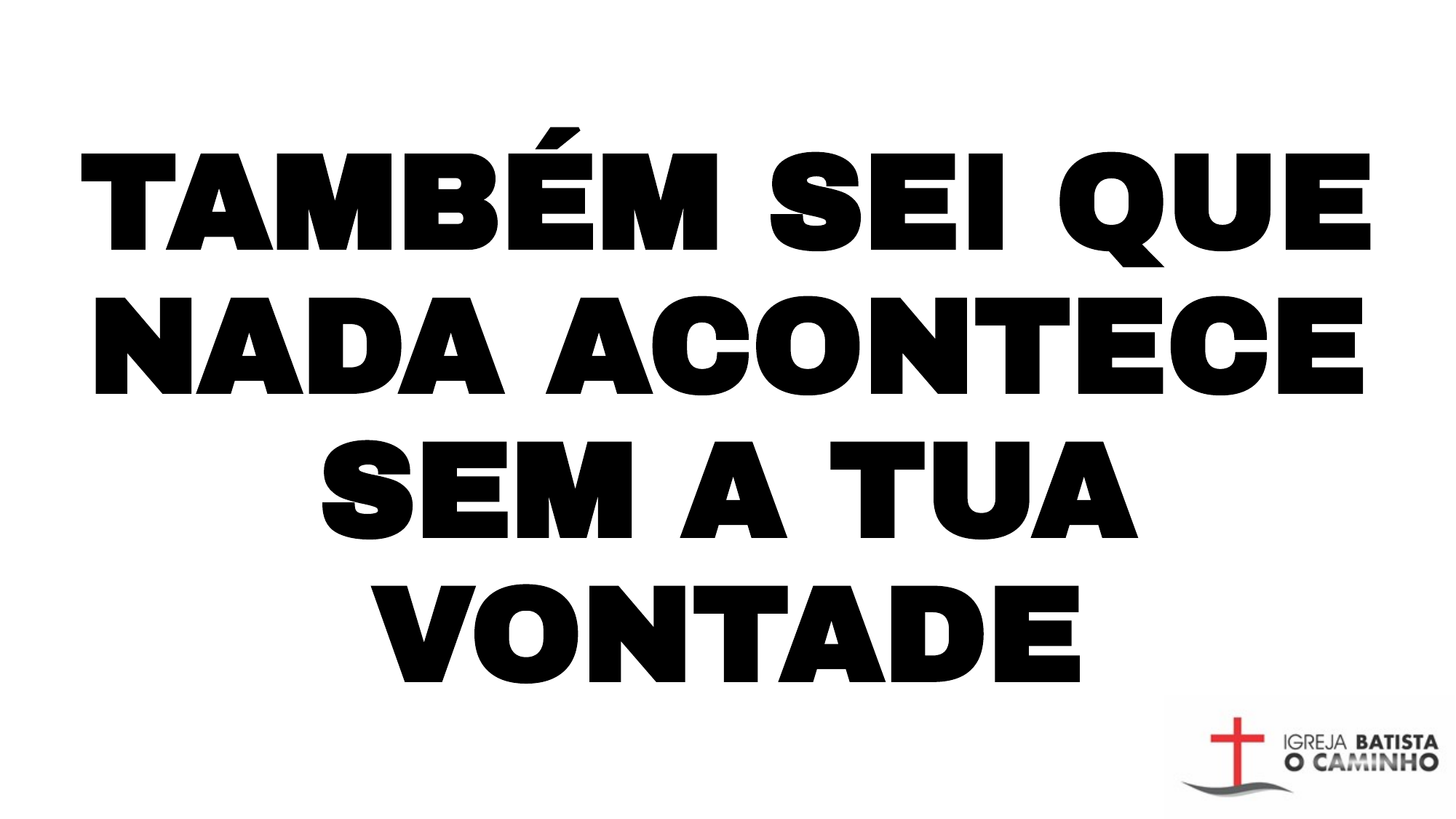

# TAMBÉM SEI QUE NADA ACONTECE SEM A TUA VONTADE